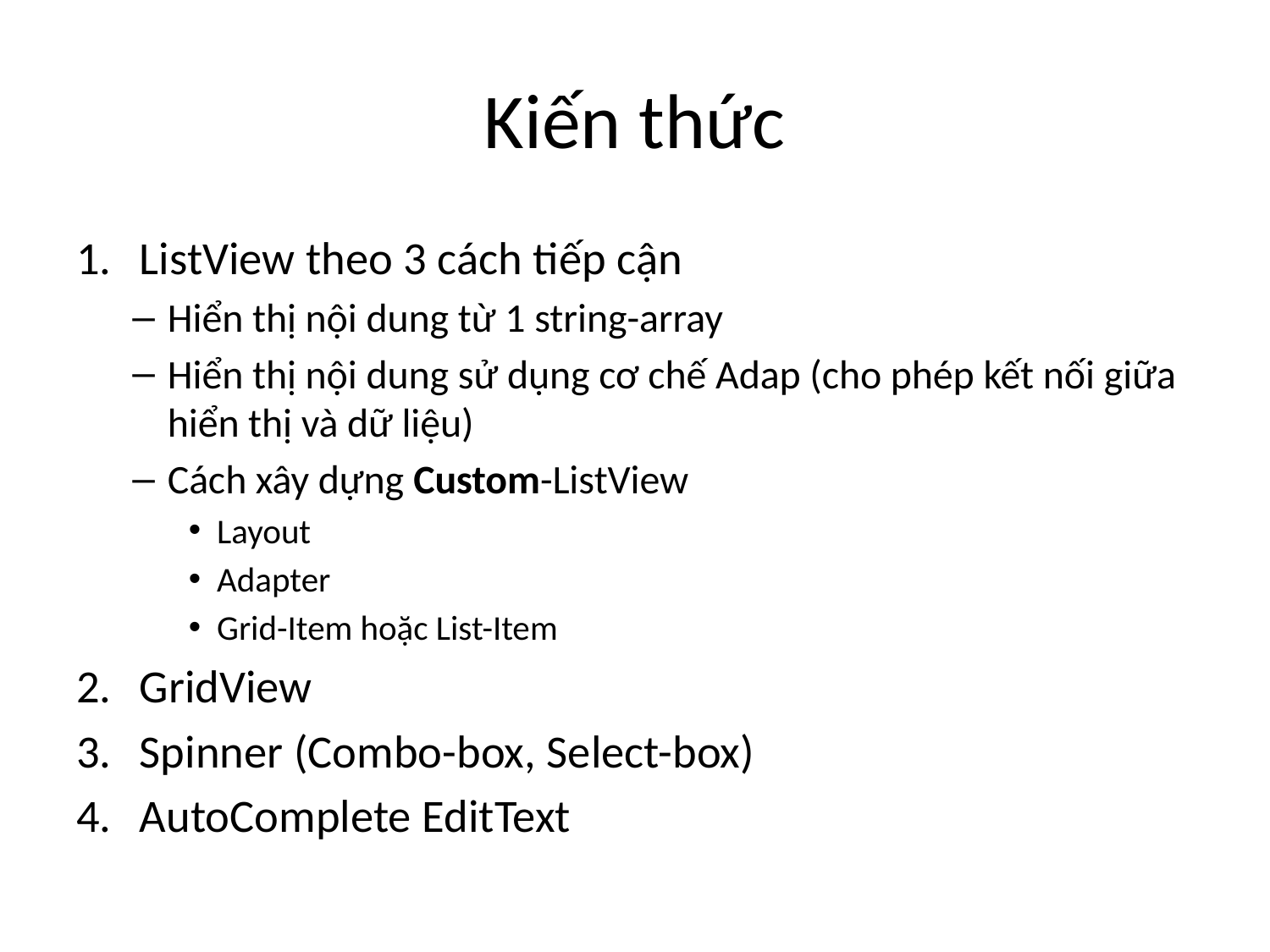

# Kiến thức
ListView theo 3 cách tiếp cận
Hiển thị nội dung từ 1 string-array
Hiển thị nội dung sử dụng cơ chế Adap (cho phép kết nối giữa hiển thị và dữ liệu)
Cách xây dựng Custom-ListView
Layout
Adapter
Grid-Item hoặc List-Item
GridView
Spinner (Combo-box, Select-box)
AutoComplete EditText